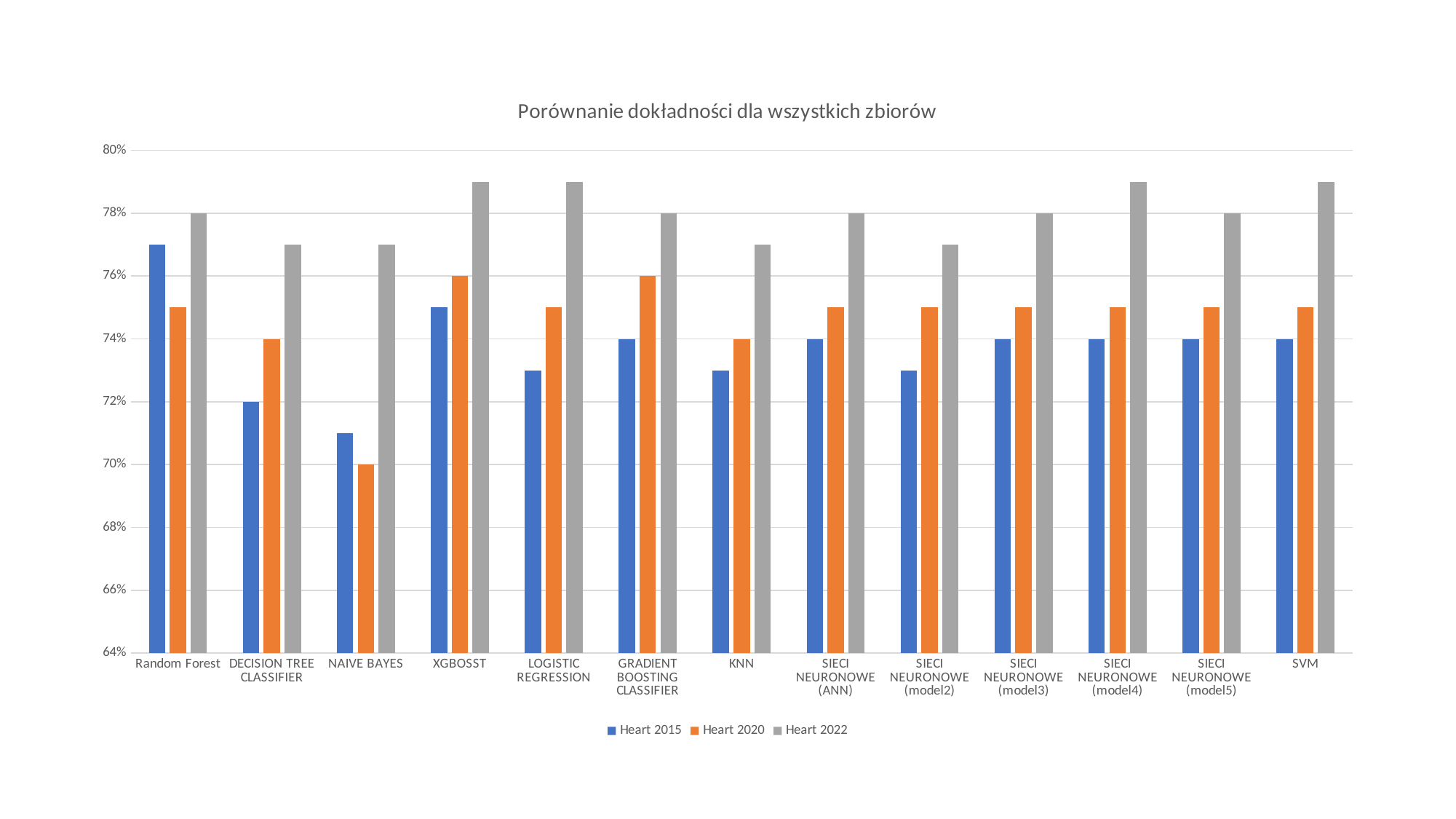

### Chart: Porównanie dokładności dla wszystkich zbiorów

| Category | Heart 2015 | Heart 2020 | Heart 2022 |
|---|---|---|---|
| Random Forest | 0.77 | 0.75 | 0.78 |
| DECISION TREE CLASSIFIER | 0.72 | 0.74 | 0.77 |
| NAIVE BAYES | 0.71 | 0.7 | 0.77 |
| XGBOSST | 0.75 | 0.76 | 0.79 |
| LOGISTIC REGRESSION | 0.73 | 0.75 | 0.79 |
| GRADIENT BOOSTING CLASSIFIER | 0.74 | 0.76 | 0.78 |
| KNN | 0.73 | 0.74 | 0.77 |
| SIECI NEURONOWE (ANN) | 0.74 | 0.75 | 0.78 |
| SIECI NEURONOWE (model2) | 0.73 | 0.75 | 0.77 |
| SIECI NEURONOWE (model3) | 0.74 | 0.75 | 0.78 |
| SIECI NEURONOWE (model4) | 0.74 | 0.75 | 0.79 |
| SIECI NEURONOWE (model5) | 0.74 | 0.75 | 0.78 |
| SVM | 0.74 | 0.75 | 0.79 |